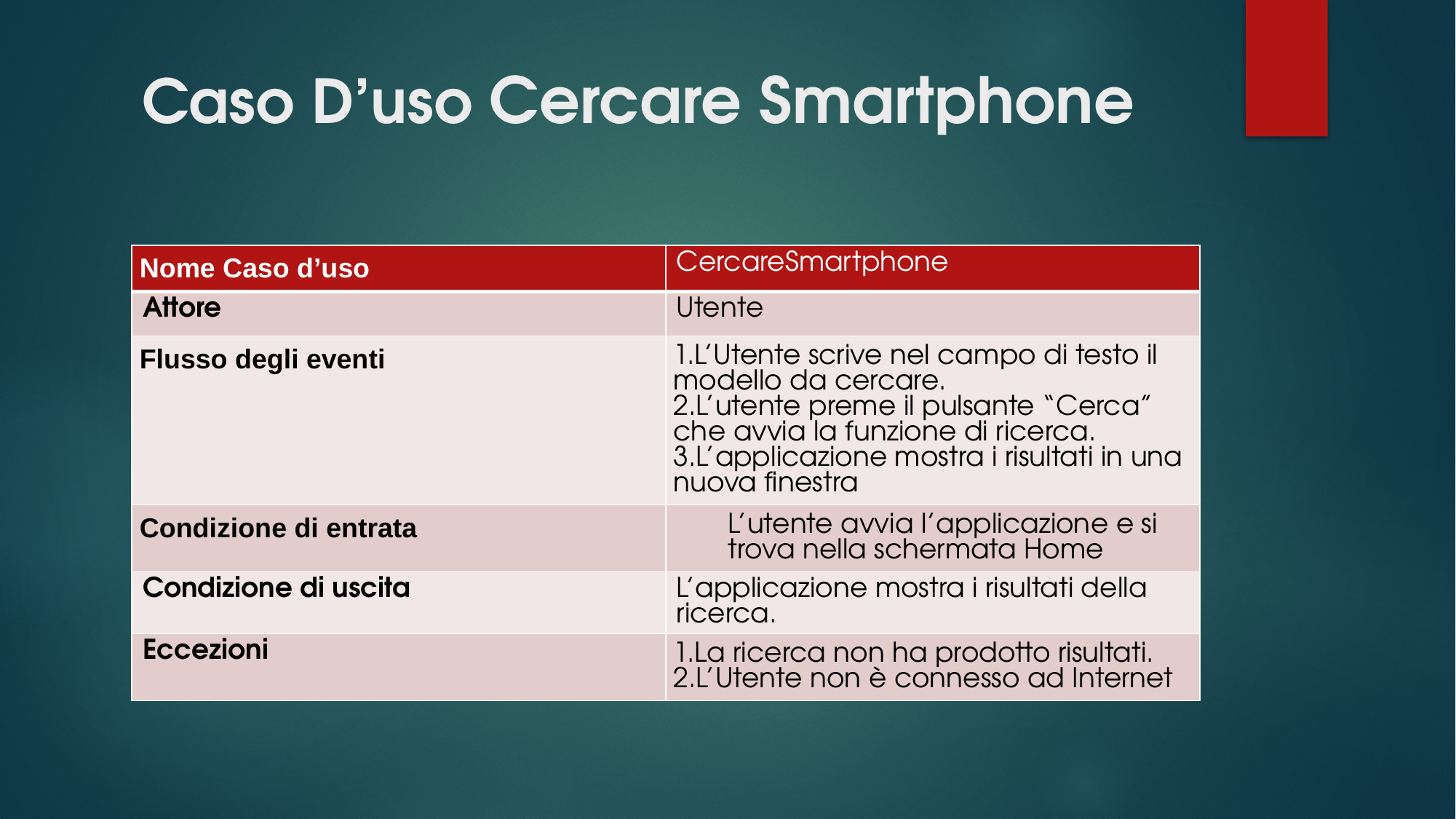

# Caso D’uso Cercare Smartphone
| Nome Caso d’uso | CercareSmartphone |
| --- | --- |
| Attore | Utente |
| Flusso degli eventi | L’Utente scrive nel campo di testo il modello da cercare. L’utente preme il pulsante “Cerca” che avvia la funzione di ricerca. L’applicazione mostra i risultati in una nuova finestra |
| Condizione di entrata | L’utente avvia l’applicazione e si trova nella schermata Home |
| Condizione di uscita | L’applicazione mostra i risultati della ricerca. |
| Eccezioni | La ricerca non ha prodotto risultati. L’Utente non è connesso ad Internet |